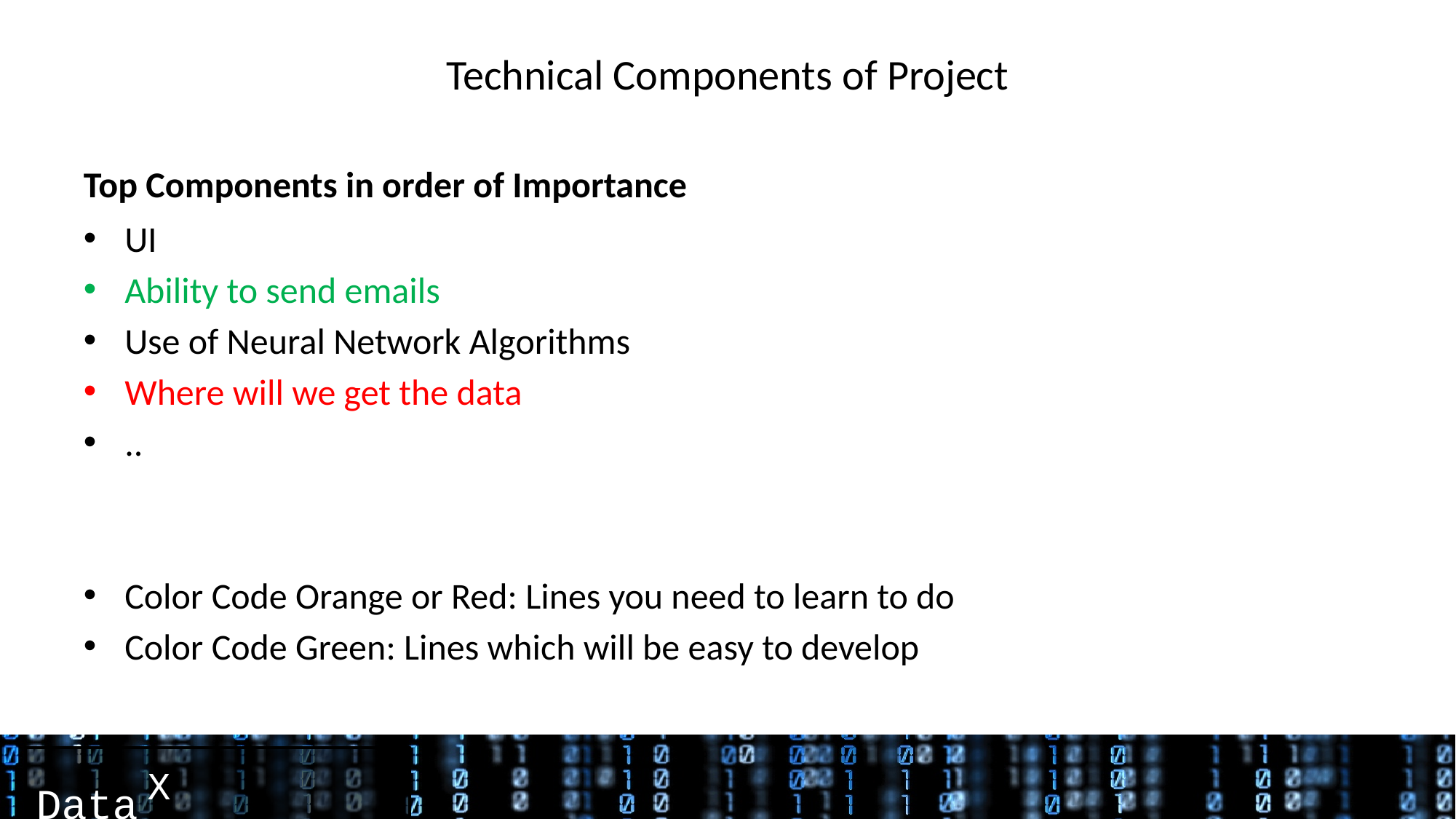

# Technical Components of Project
Top Components in order of Importance
UI
Ability to send emails
Use of Neural Network Algorithms
Where will we get the data
..

Color Code Orange or Red: Lines you need to learn to do
Color Code Green: Lines which will be easy to develop